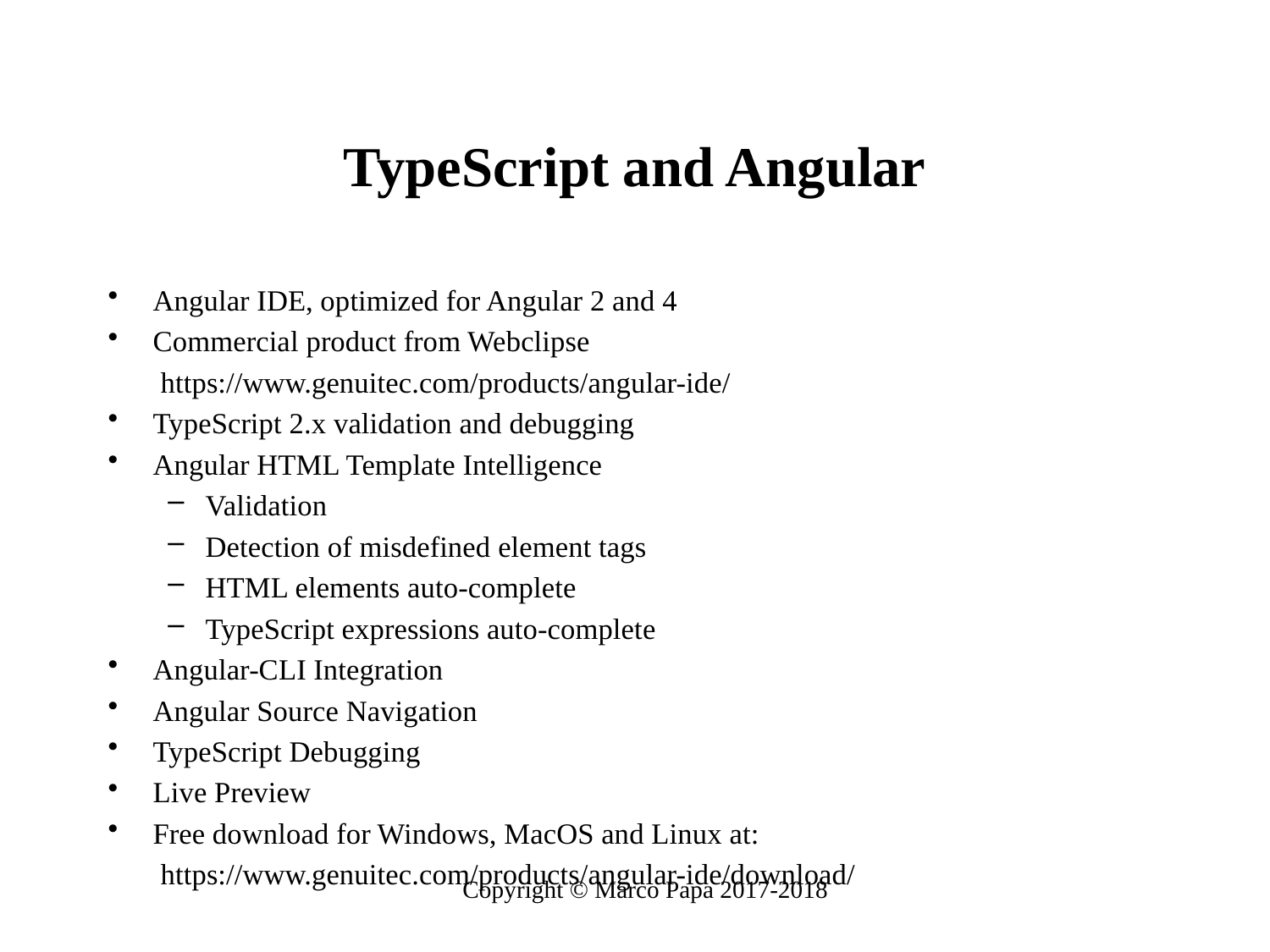

# TypeScript and Angular
Angular IDE, optimized for Angular 2 and 4
Commercial product from Webclipse
https://www.genuitec.com/products/angular-ide/
TypeScript 2.x validation and debugging
Angular HTML Template Intelligence
Validation
Detection of misdefined element tags
HTML elements auto-complete
TypeScript expressions auto-complete
Angular-CLI Integration
Angular Source Navigation
TypeScript Debugging
Live Preview
Free download for Windows, MacOS and Linux at:
https://www.genuitec.com/products/angular-ide/download/

Copyright © Marco Papa 2017-2018